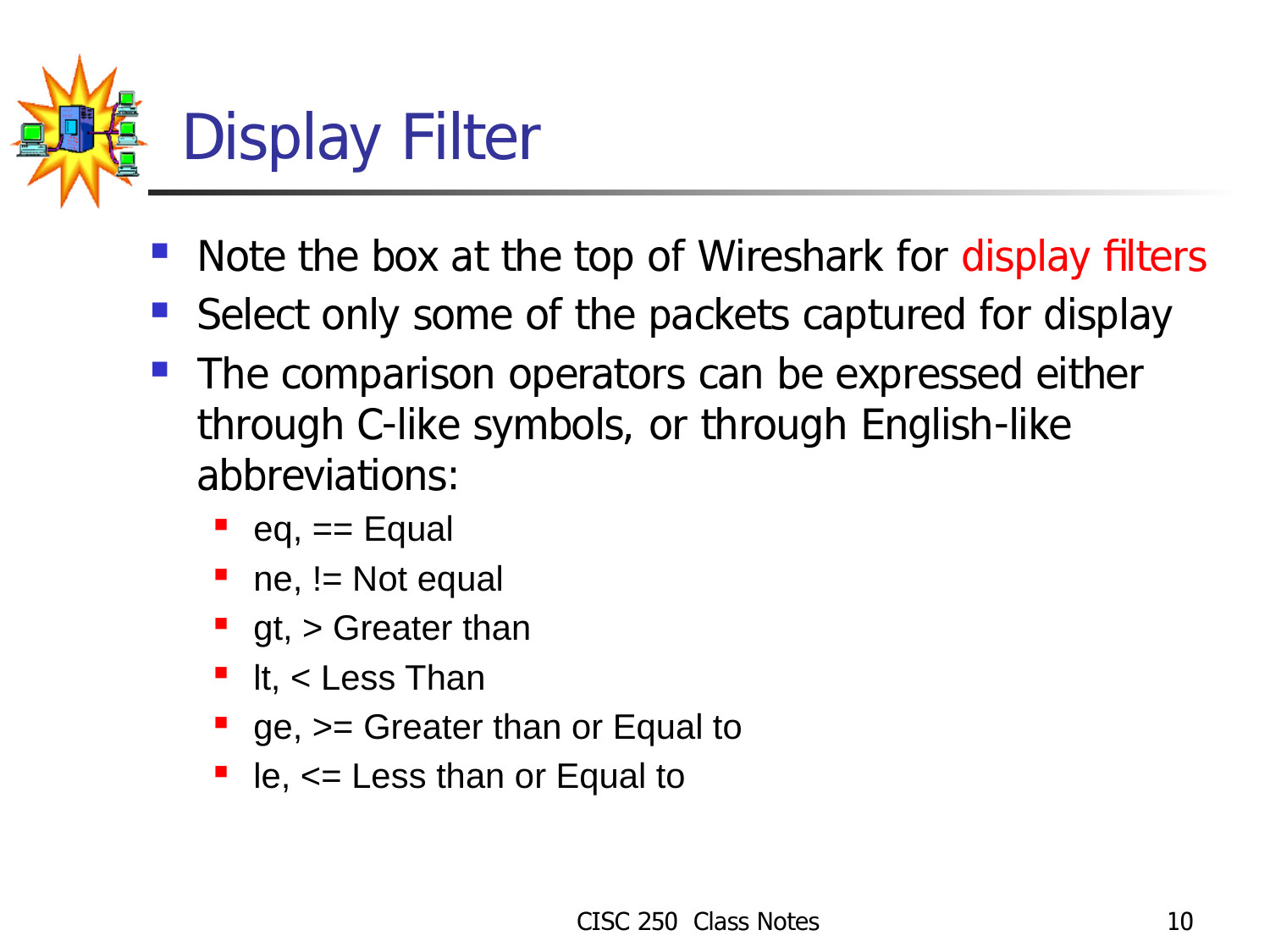

# Display Filter
Note the box at the top of Wireshark for display filters
Select only some of the packets captured for display
The comparison operators can be expressed either through C-like symbols, or through English-like abbreviations:
eq, == Equal
ne, != Not equal
gt, > Greater than
lt, < Less Than
ge, >= Greater than or Equal to
le, <= Less than or Equal to

CISC 250  Class Notes
10